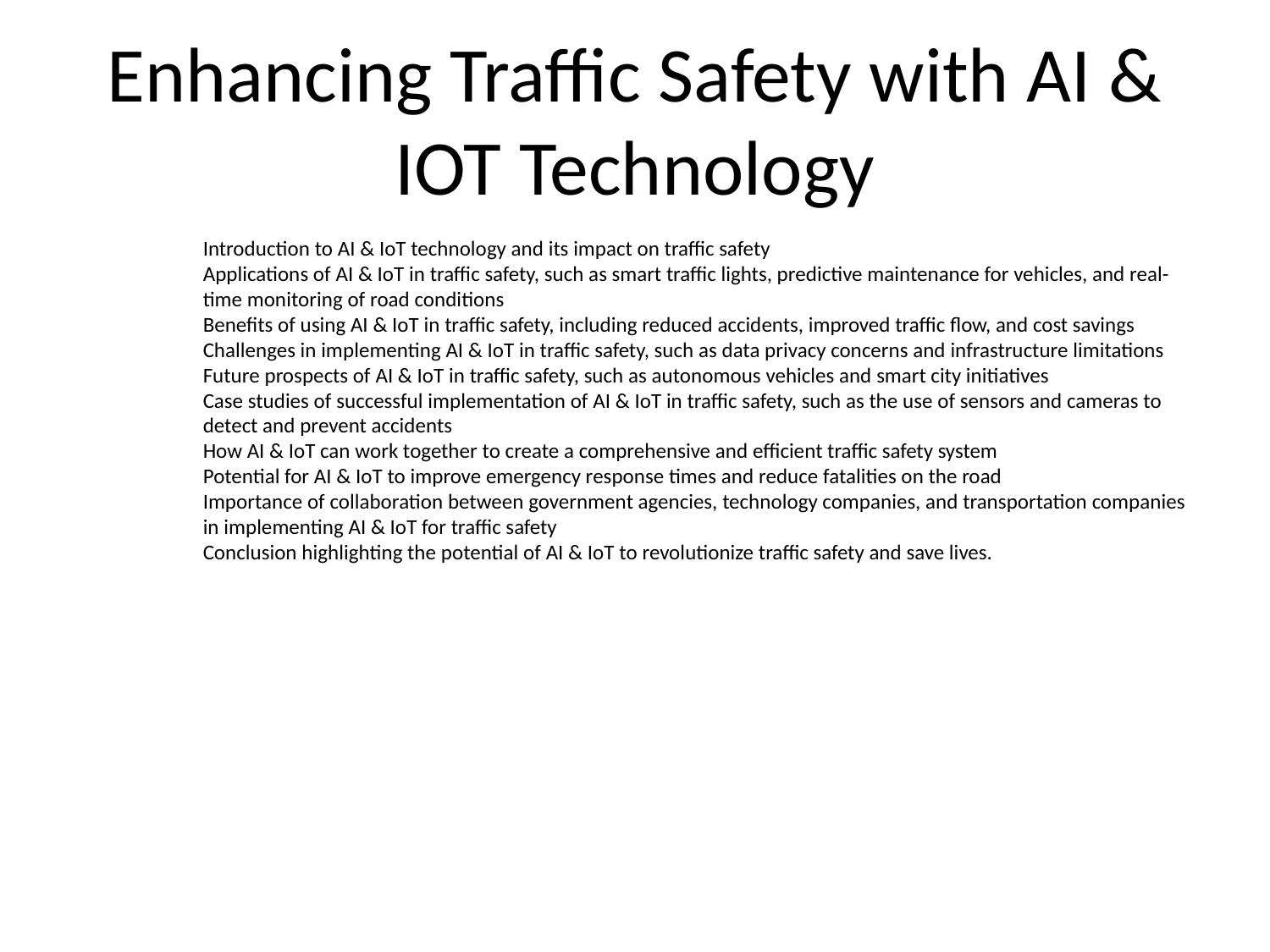

# Enhancing Traffic Safety with AI & IOT Technology

Introduction to AI & IoT technology and its impact on traffic safety
Applications of AI & IoT in traffic safety, such as smart traffic lights, predictive maintenance for vehicles, and real-time monitoring of road conditions
Benefits of using AI & IoT in traffic safety, including reduced accidents, improved traffic flow, and cost savings
Challenges in implementing AI & IoT in traffic safety, such as data privacy concerns and infrastructure limitations
Future prospects of AI & IoT in traffic safety, such as autonomous vehicles and smart city initiatives
Case studies of successful implementation of AI & IoT in traffic safety, such as the use of sensors and cameras to detect and prevent accidents
How AI & IoT can work together to create a comprehensive and efficient traffic safety system
Potential for AI & IoT to improve emergency response times and reduce fatalities on the road
Importance of collaboration between government agencies, technology companies, and transportation companies in implementing AI & IoT for traffic safety
Conclusion highlighting the potential of AI & IoT to revolutionize traffic safety and save lives.